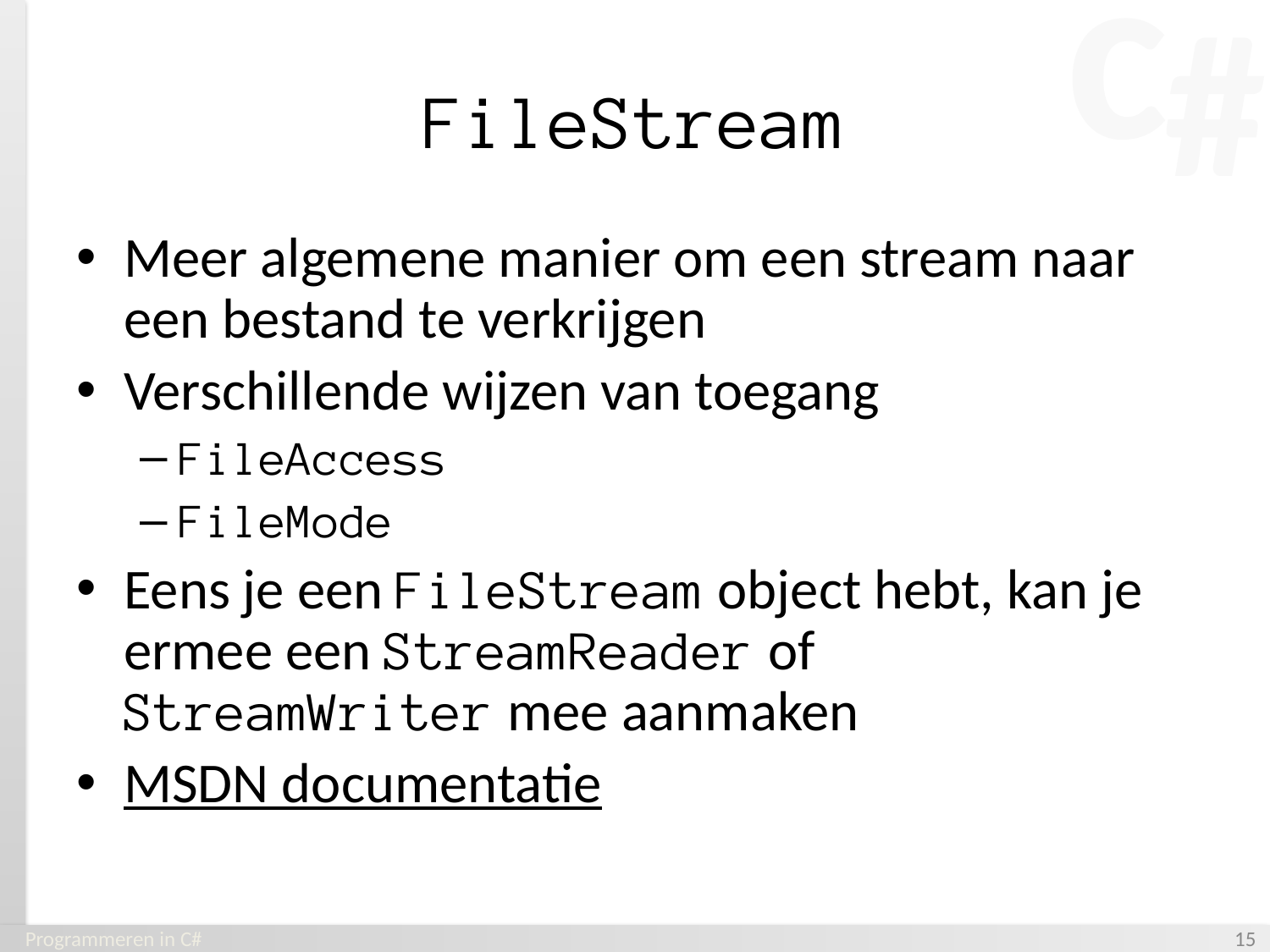

# FileStream
Meer algemene manier om een stream naar een bestand te verkrijgen
Verschillende wijzen van toegang
FileAccess
FileMode
Eens je een FileStream object hebt, kan je ermee een StreamReader of StreamWriter mee aanmaken
MSDN documentatie
Programmeren in C#
15